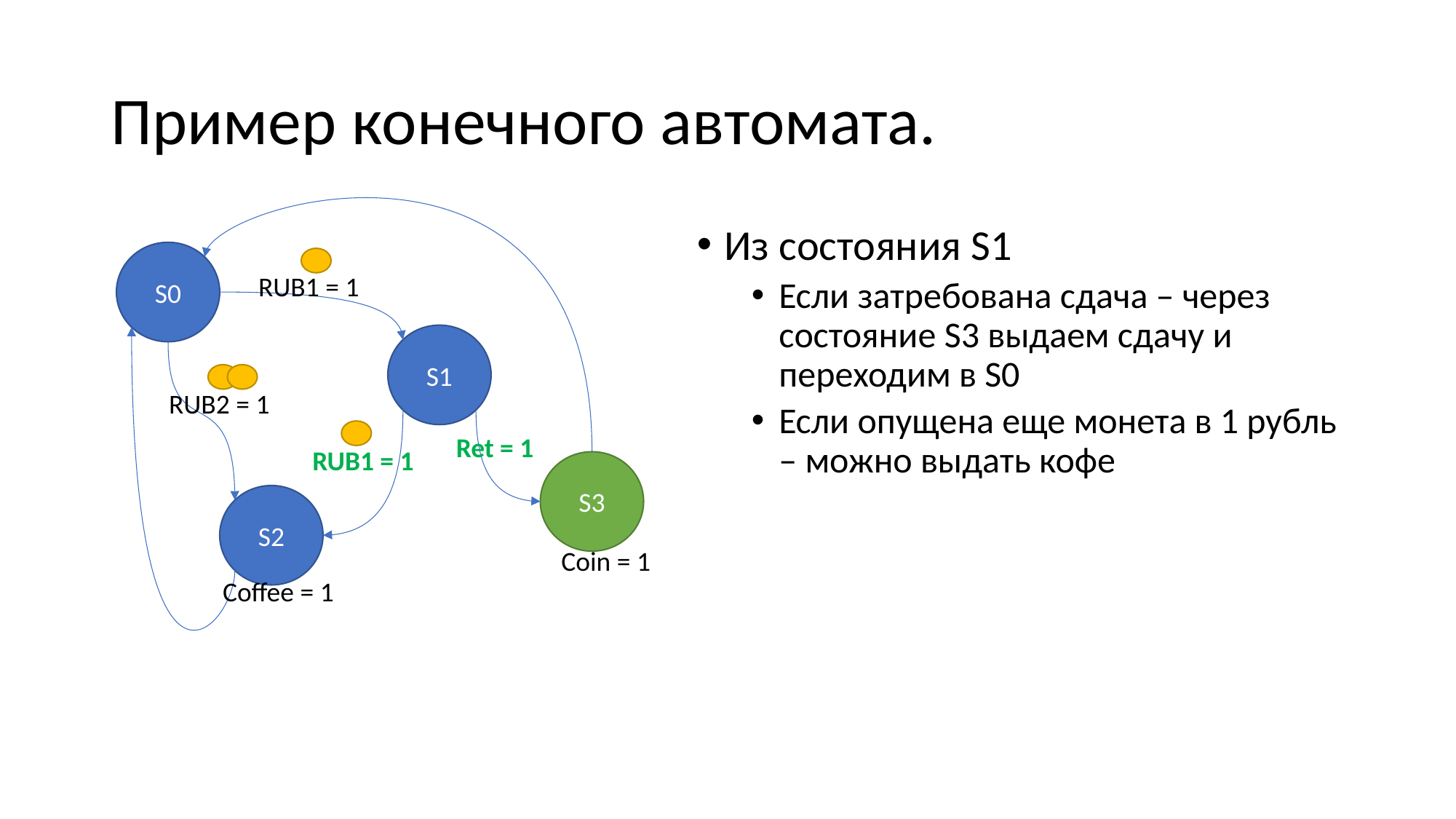

# Пример конечного автомата.
Из состояния S1
Если затребована сдача – через состояние S3 выдаем сдачу и переходим в S0
Если опущена еще монета в 1 рубль – можно выдать кофе

S0

RUB1 = 1
S1

RUB2 = 1

Ret = 1
RUB1 = 1
S3
S2
Coin = 1
Coffee = 1